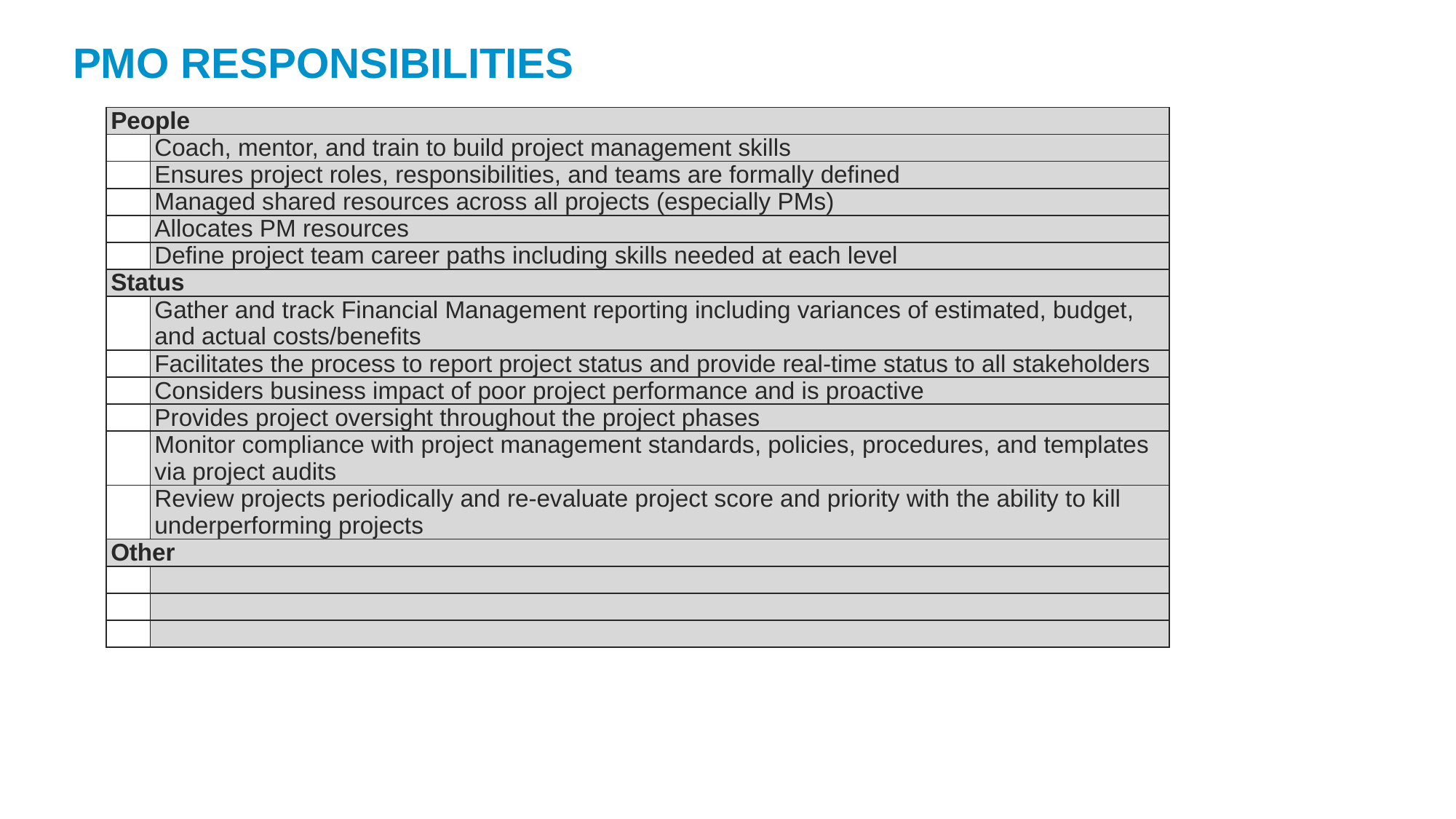

PMO RESPONSIBILITIES
| People |  |
| --- | --- |
|  | Coach, mentor, and train to build project management skills |
|  | Ensures project roles, responsibilities, and teams are formally defined |
|  | Managed shared resources across all projects (especially PMs) |
|  | Allocates PM resources |
|  | Define project team career paths including skills needed at each level |
| Status |  |
|  | Gather and track Financial Management reporting including variances of estimated, budget, and actual costs/benefits |
|  | Facilitates the process to report project status and provide real-time status to all stakeholders |
|  | Considers business impact of poor project performance and is proactive |
|  | Provides project oversight throughout the project phases |
|  | Monitor compliance with project management standards, policies, procedures, and templates via project audits |
|  | Review projects periodically and re-evaluate project score and priority with the ability to kill underperforming projects |
| Other |  |
|  |  |
|  |  |
|  |  |